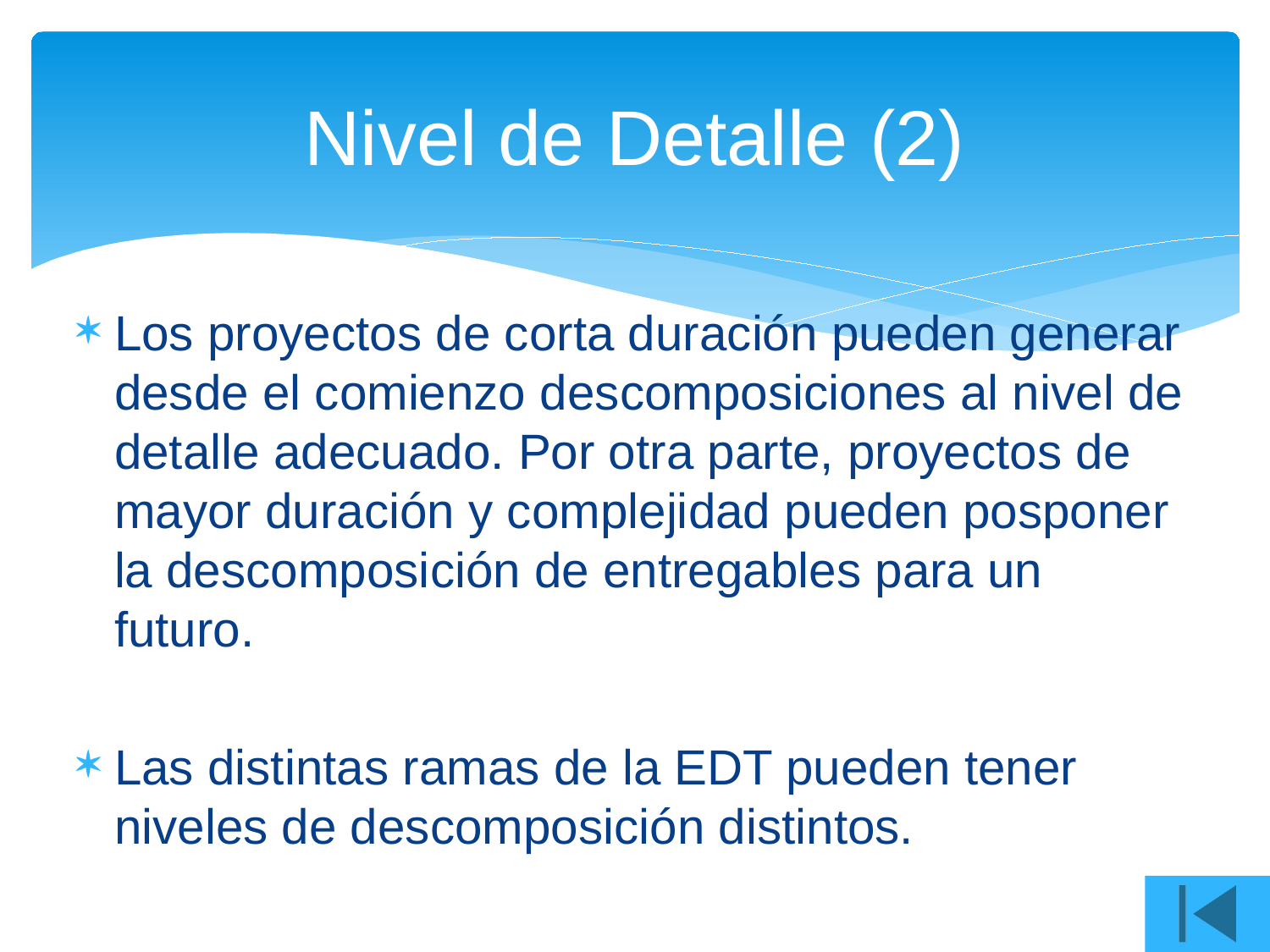

# Nivel de Detalle (2)

Los proyectos de corta duración pueden generar desde el comienzo descomposiciones al nivel de detalle adecuado. Por otra parte, proyectos de mayor duración y complejidad pueden posponer la descomposición de entregables para un futuro.

Las distintas ramas de la EDT pueden tener niveles de descomposición distintos.